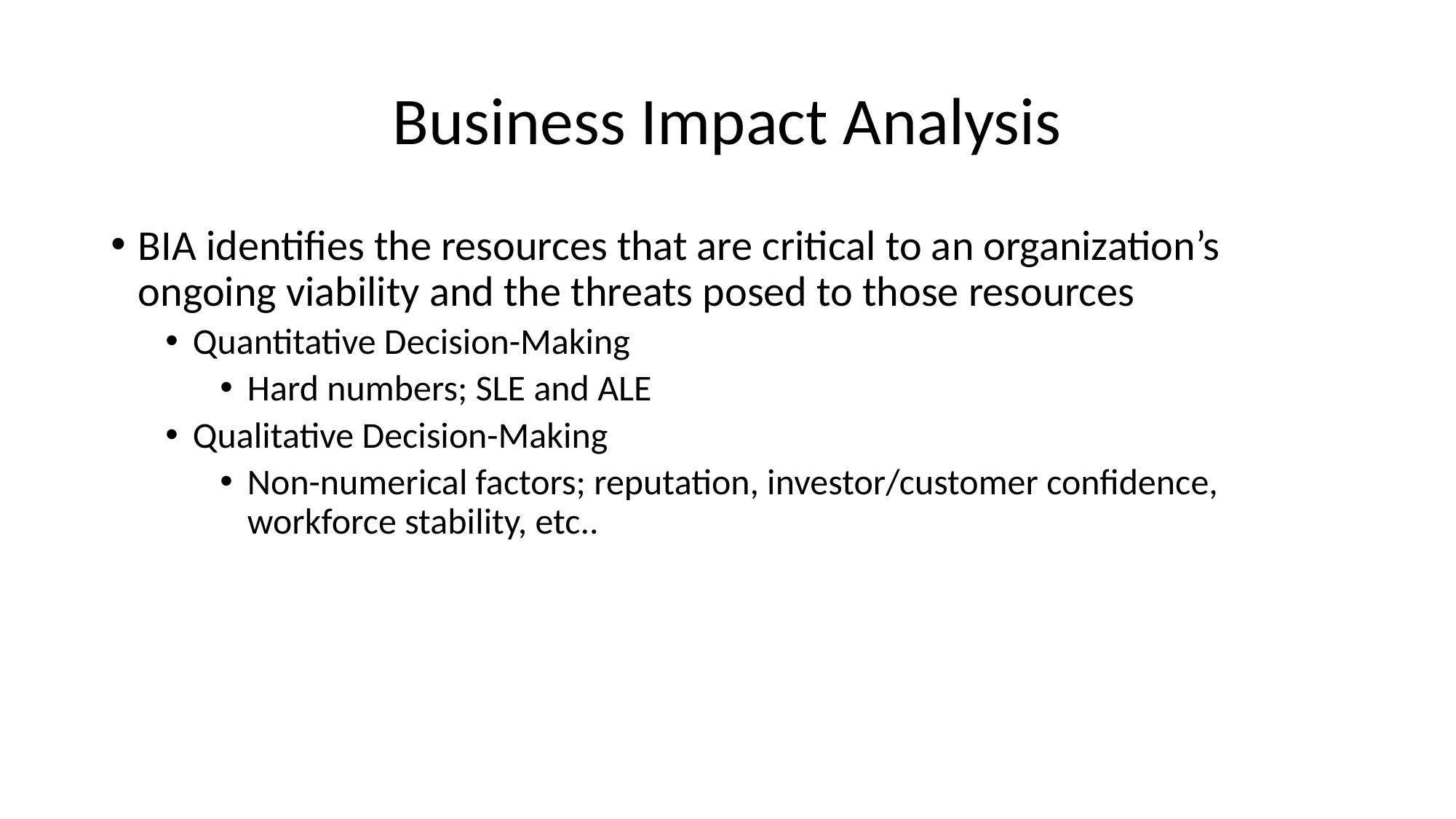

# Business Impact Analysis
BIA identifies the resources that are critical to an organization’s ongoing viability and the threats posed to those resources
Quantitative Decision-Making
Hard numbers; SLE and ALE
Qualitative Decision-Making
Non-numerical factors; reputation, investor/customer confidence, workforce stability, etc..